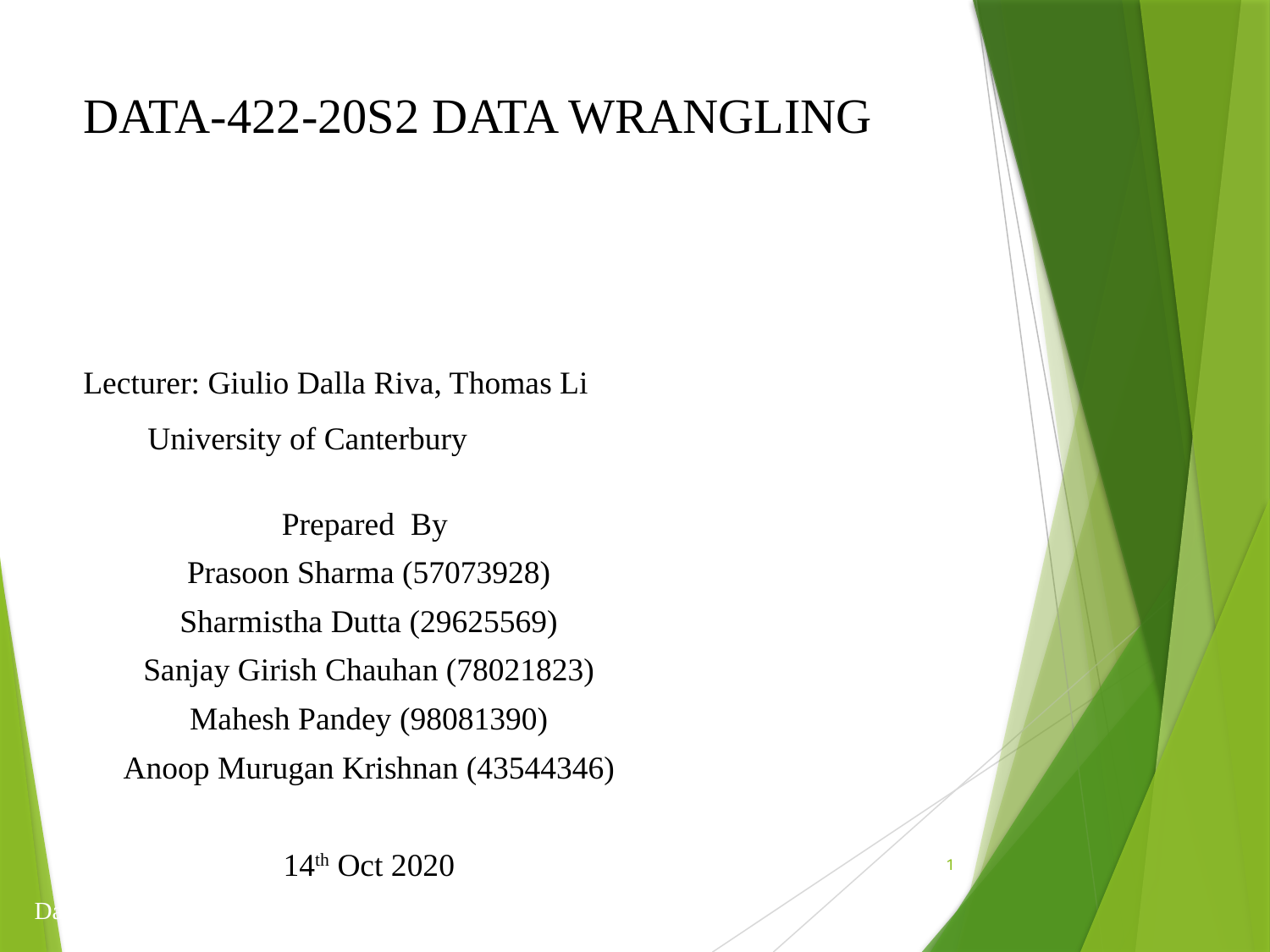

Data-422-20S2 Data WRANGLING

Lecturer: Giulio Dalla Riva, Thomas Li
        University of Canterbury

Prepared  By
Prasoon Sharma (57073928)
Sharmistha Dutta (29625569)
Sanjay Girish Chauhan (78021823)
Mahesh Pandey (98081390)
Anoop Murugan Krishnan (43544346)

14th Oct 2020

1
Data Wranglers